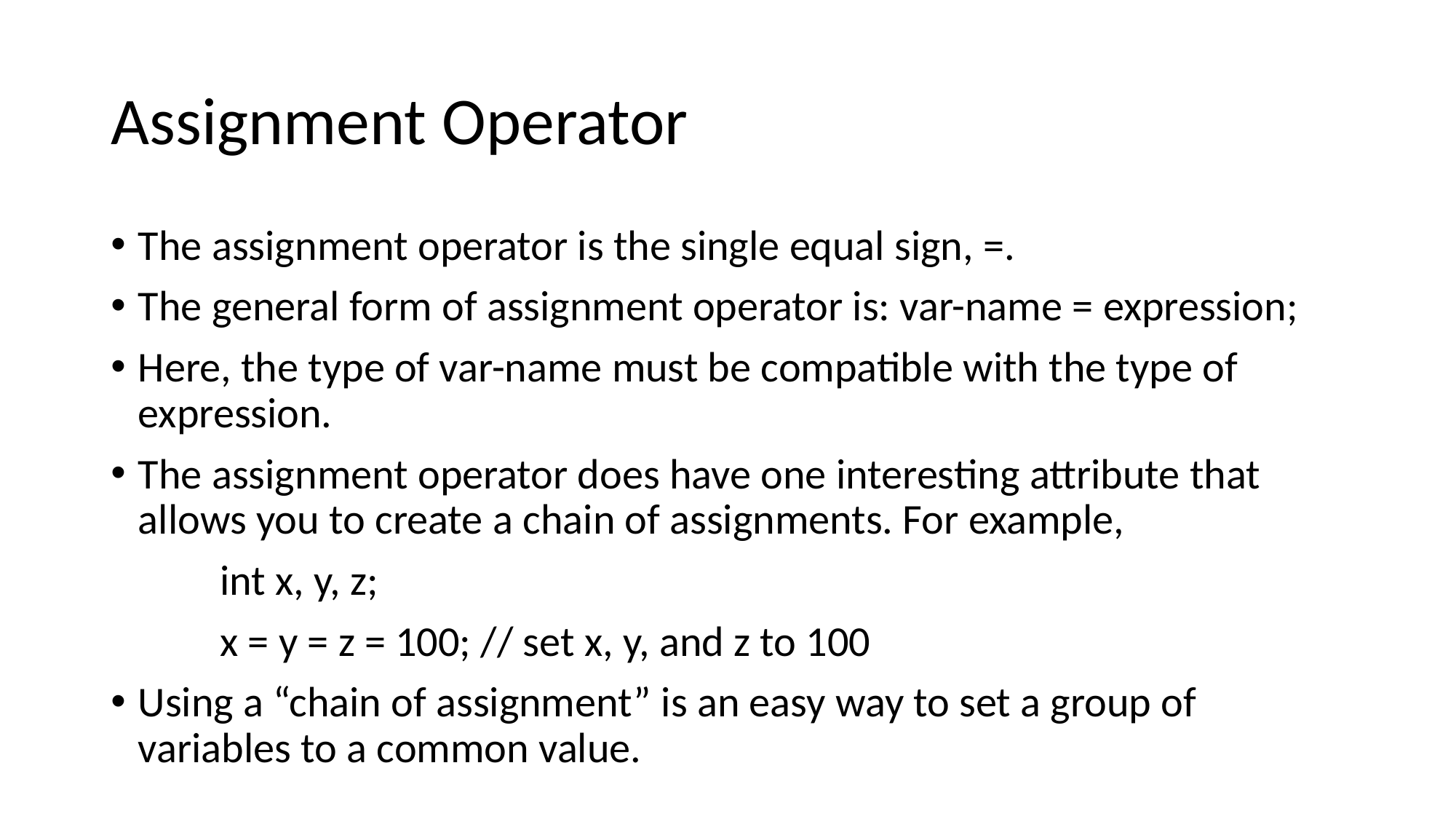

# Assignment Operator
The assignment operator is the single equal sign, =.
The general form of assignment operator is: var-name = expression;
Here, the type of var-name must be compatible with the type of expression.
The assignment operator does have one interesting attribute that allows you to create a chain of assignments. For example,
	int x, y, z;
	x = y = z = 100; // set x, y, and z to 100
Using a “chain of assignment” is an easy way to set a group of variables to a common value.